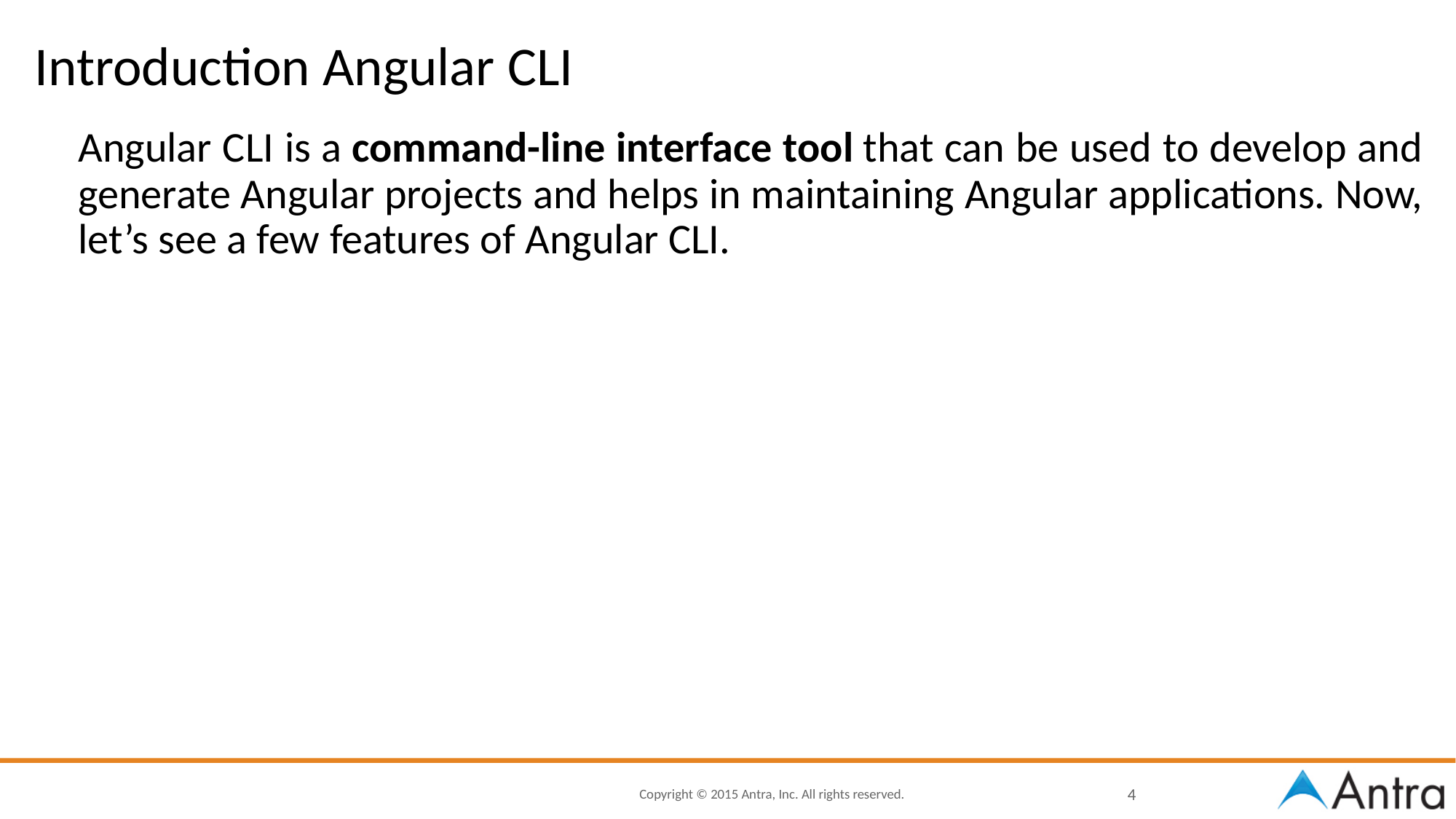

# Introduction Angular CLI
Angular CLI is a command-line interface tool that can be used to develop and generate Angular projects and helps in maintaining Angular applications. Now, let’s see a few features of Angular CLI.
4